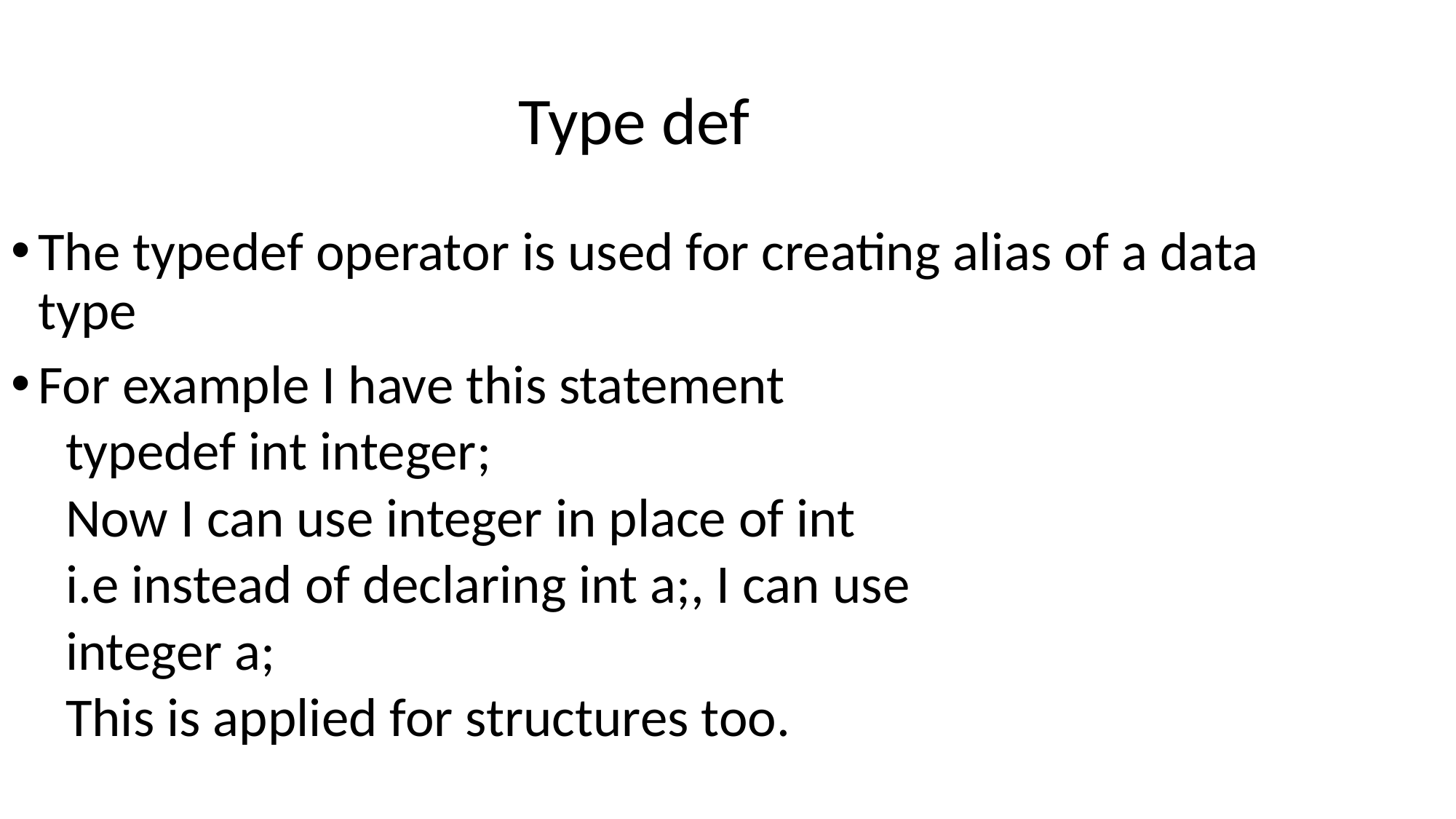

# Type def
The typedef operator is used for creating alias of a data type
For example I have this statement
typedef int integer;
Now I can use integer in place of int
i.e instead of declaring int a;, I can use
integer a;
This is applied for structures too.